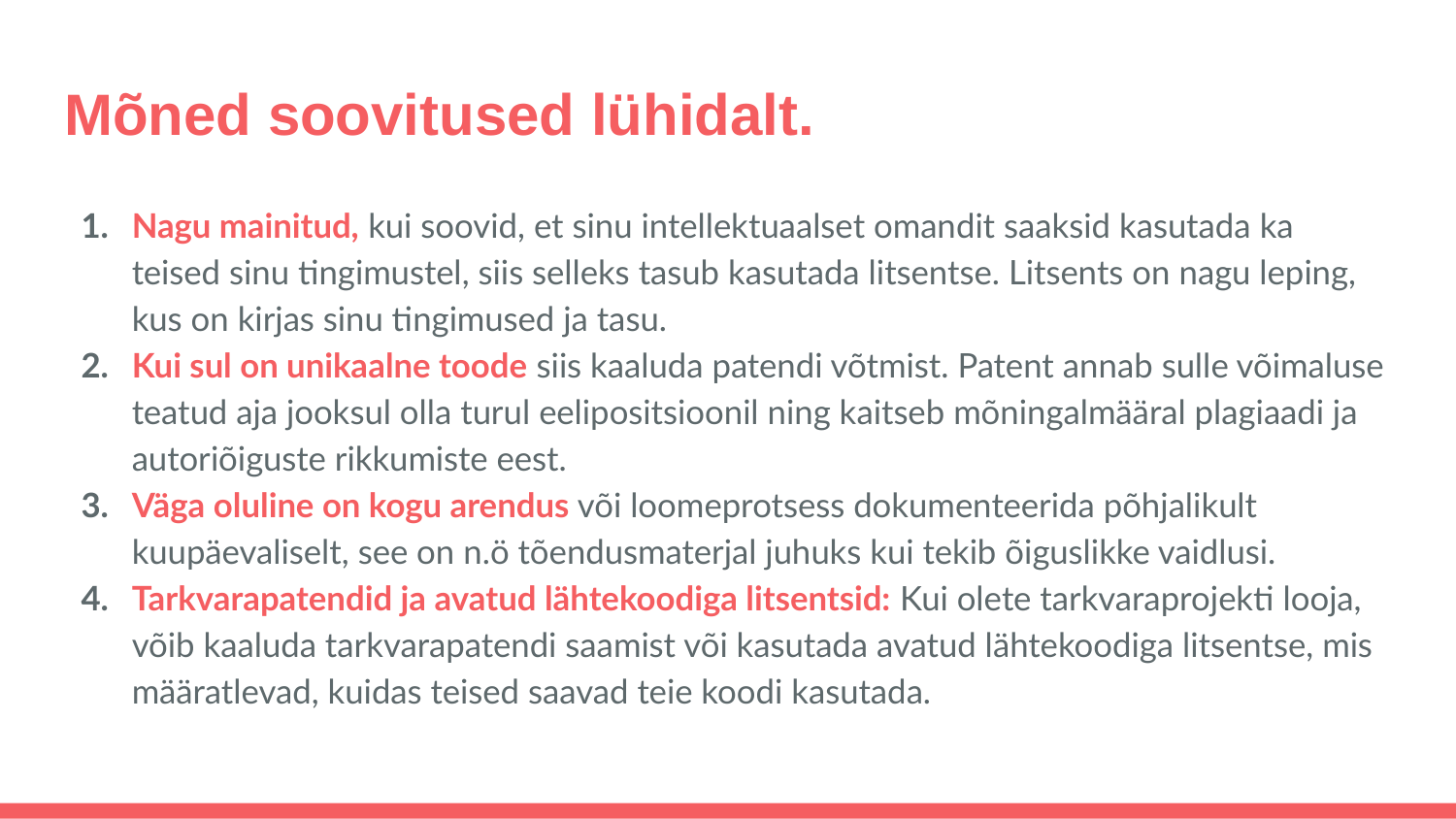

# Mõned soovitused lühidalt.
Nagu mainitud, kui soovid, et sinu intellektuaalset omandit saaksid kasutada ka teised sinu tingimustel, siis selleks tasub kasutada litsentse. Litsents on nagu leping, kus on kirjas sinu tingimused ja tasu.
Kui sul on unikaalne toode siis kaaluda patendi võtmist. Patent annab sulle võimaluse teatud aja jooksul olla turul eelipositsioonil ning kaitseb mõningalmääral plagiaadi ja autoriõiguste rikkumiste eest.
Väga oluline on kogu arendus või loomeprotsess dokumenteerida põhjalikult kuupäevaliselt, see on n.ö tõendusmaterjal juhuks kui tekib õiguslikke vaidlusi.
Tarkvarapatendid ja avatud lähtekoodiga litsentsid: Kui olete tarkvaraprojekti looja, võib kaaluda tarkvarapatendi saamist või kasutada avatud lähtekoodiga litsentse, mis määratlevad, kuidas teised saavad teie koodi kasutada.